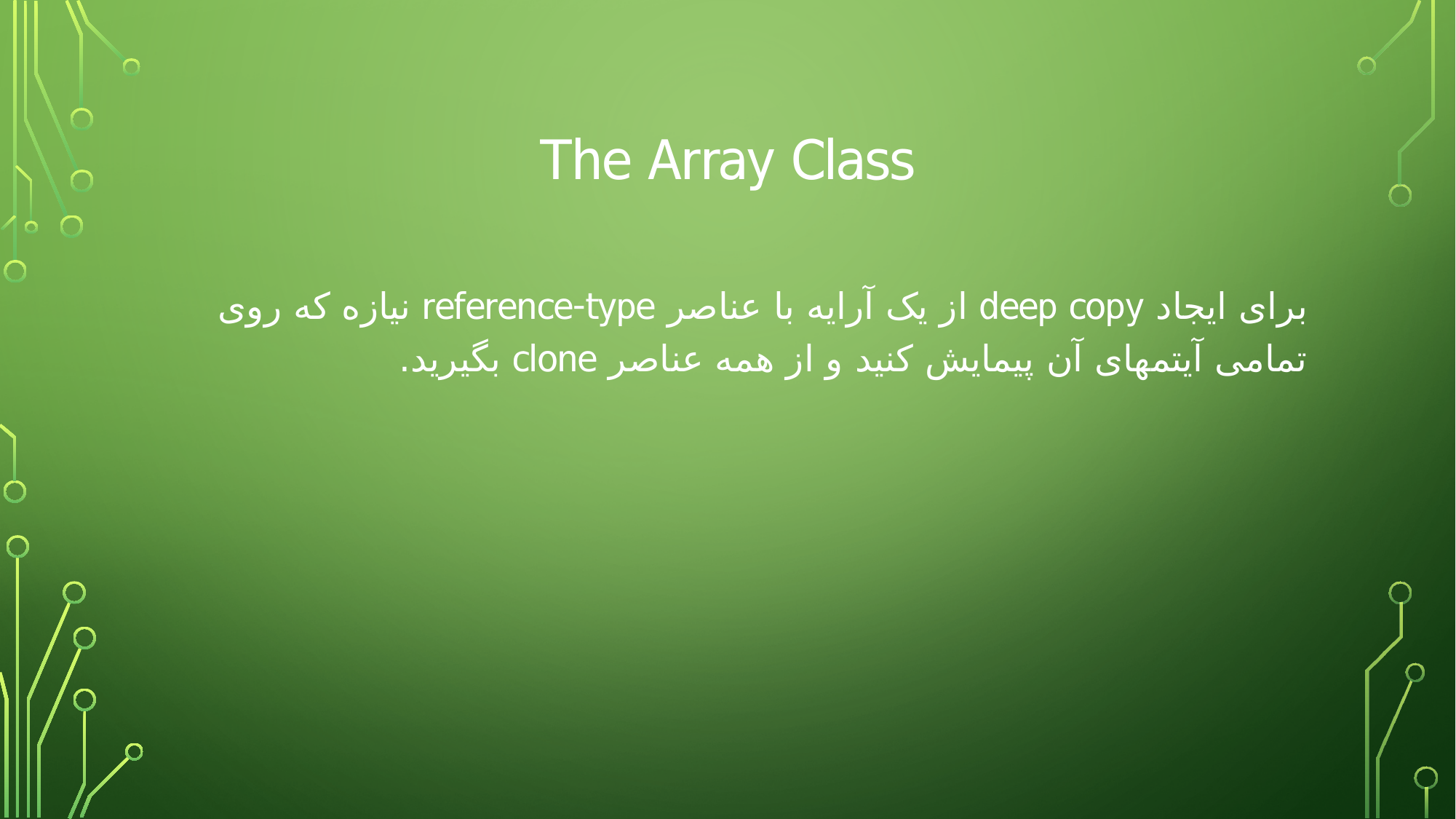

# The Array Class
برای ایجاد deep copy از یک آرایه با عناصر reference-type نیازه که روی تمامی آیتمهای آن پیمایش کنید و از همه عناصر clone بگیرید.